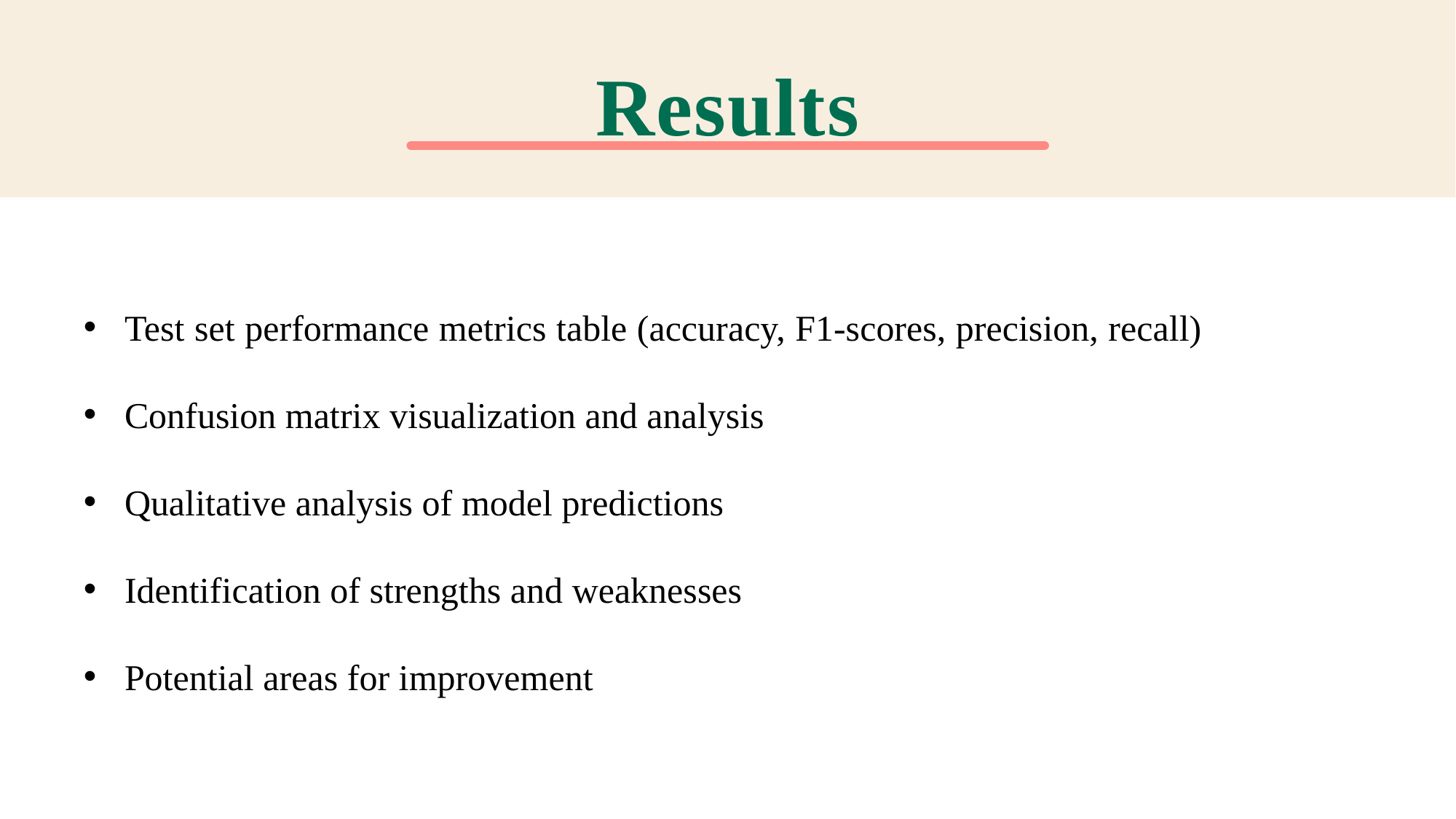

# Results
Test set performance metrics table (accuracy, F1-scores, precision, recall)
Confusion matrix visualization and analysis
Qualitative analysis of model predictions
Identification of strengths and weaknesses
Potential areas for improvement